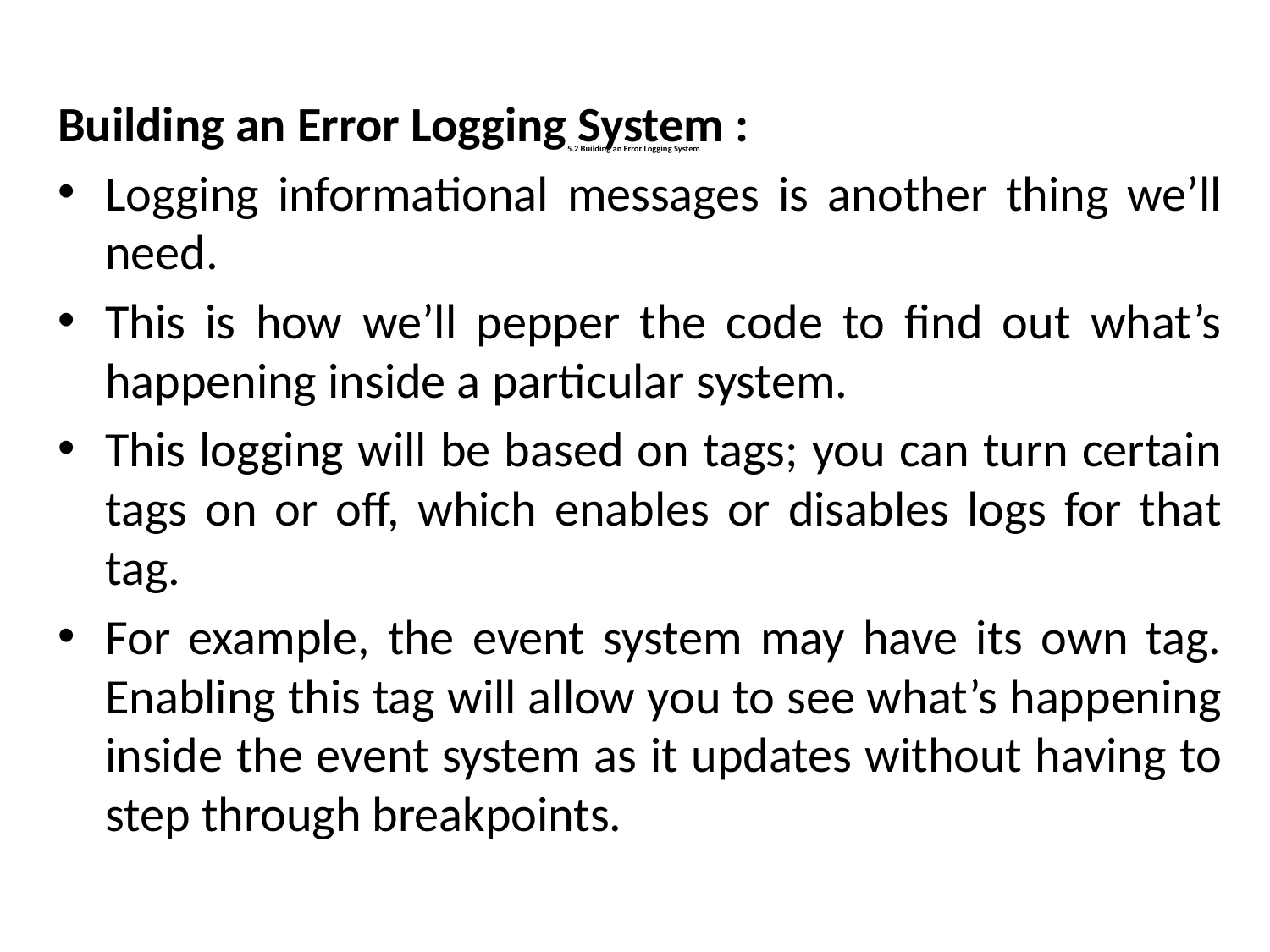

Building an Error Logging System :
Logging informational messages is another thing we’ll need.
This is how we’ll pepper the code to find out what’s happening inside a particular system.
This logging will be based on tags; you can turn certain tags on or off, which enables or disables logs for that tag.
For example, the event system may have its own tag. Enabling this tag will allow you to see what’s happening inside the event system as it updates without having to step through breakpoints.

# 5.2 Building an Error Logging System